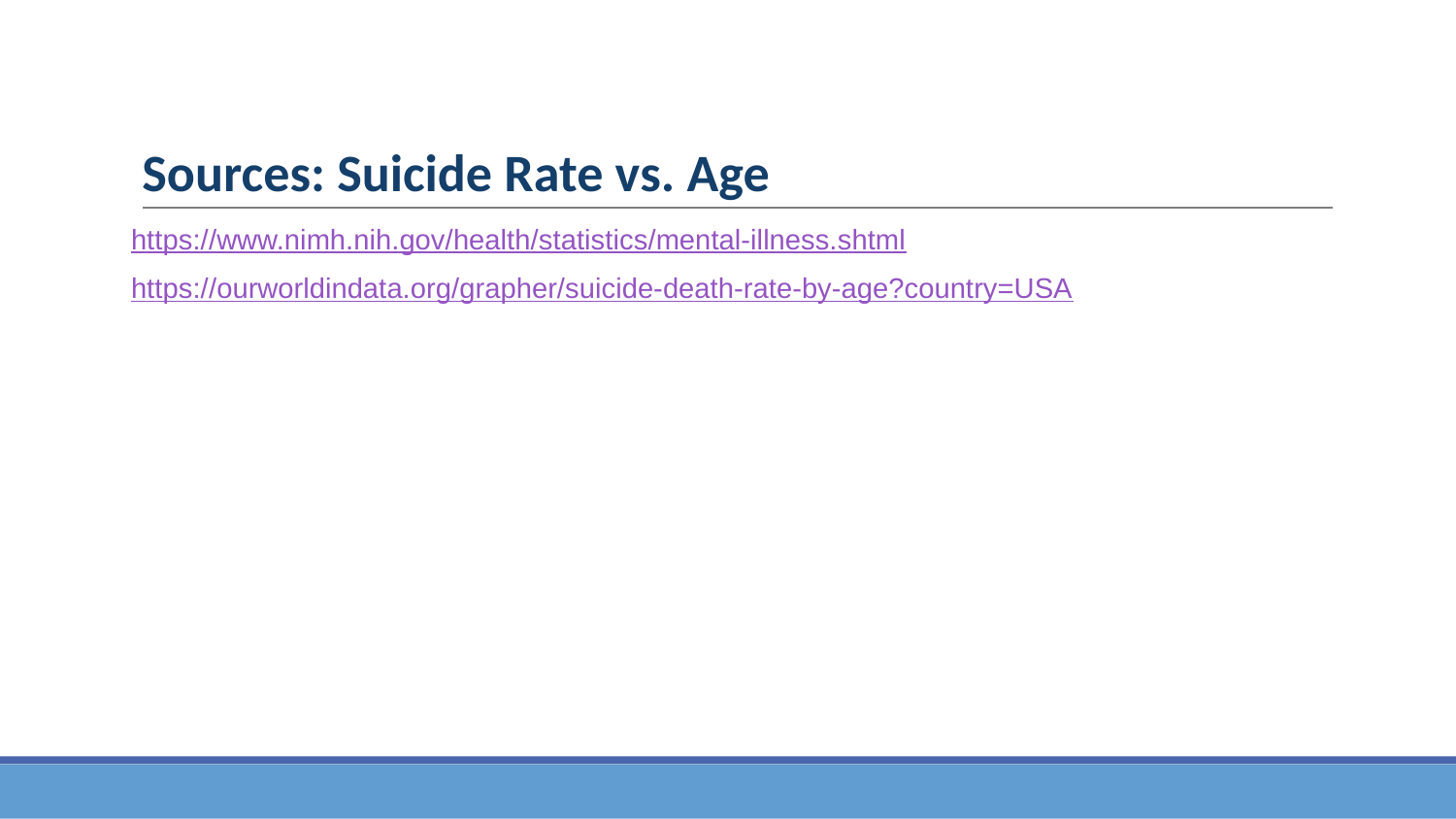

# Sources: Suicide Rate vs. Age
https://www.nimh.nih.gov/health/statistics/mental-illness.shtml
https://ourworldindata.org/grapher/suicide-death-rate-by-age?country=USA